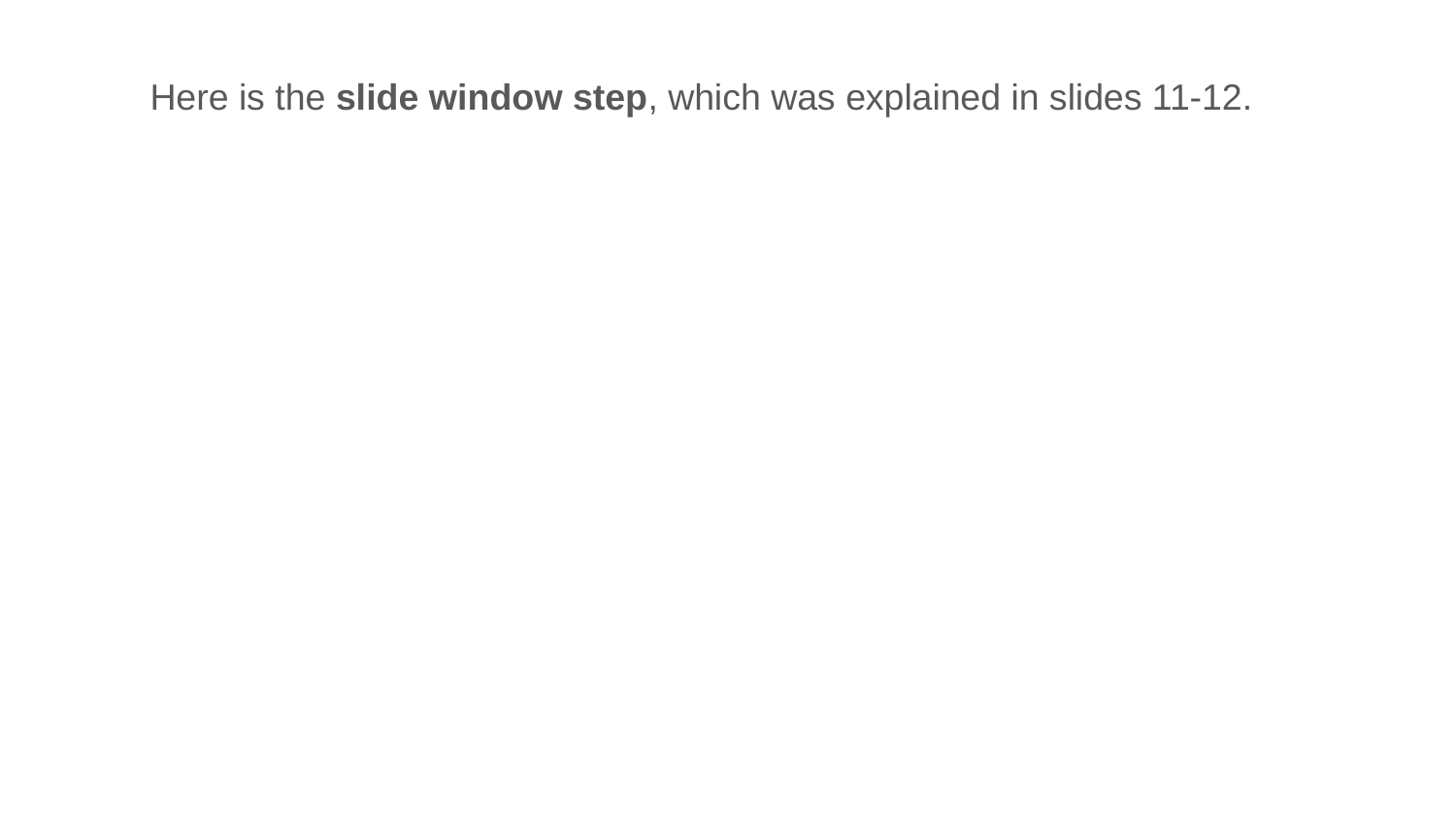

Here is the slide window step, which was explained in slides 11-12.